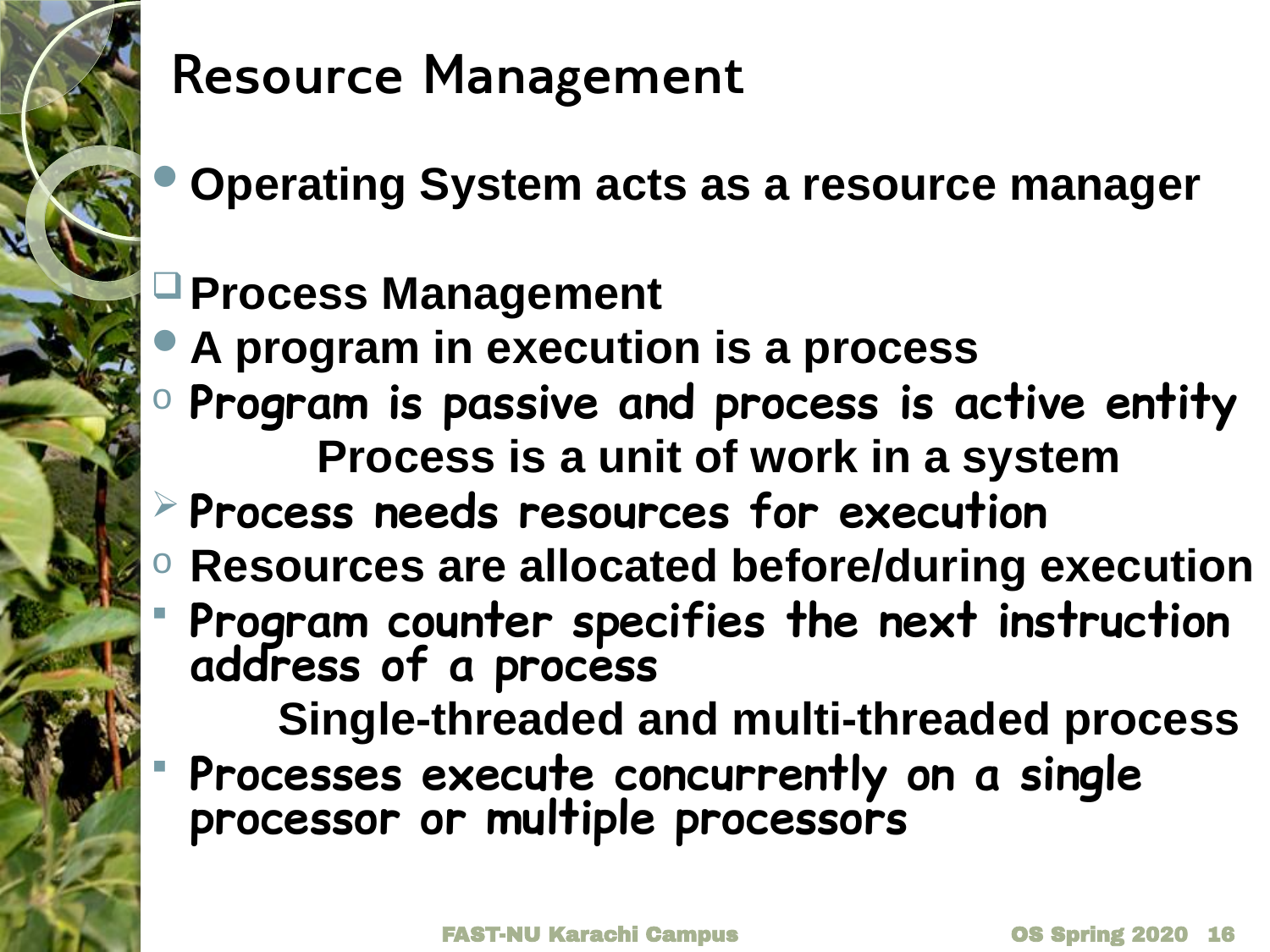

# Resource Management
Operating System acts as a resource manager

Process Management
A program in execution is a process
Program is passive and process is active entity
		Process is a unit of work in a system
Process needs resources for execution
Resources are allocated before/during execution
Program counter specifies the next instruction address of a process
	Single-threaded and multi-threaded process
Processes execute concurrently on a single processor or multiple processors
FAST-NU Karachi Campus
OS Spring 2020
16